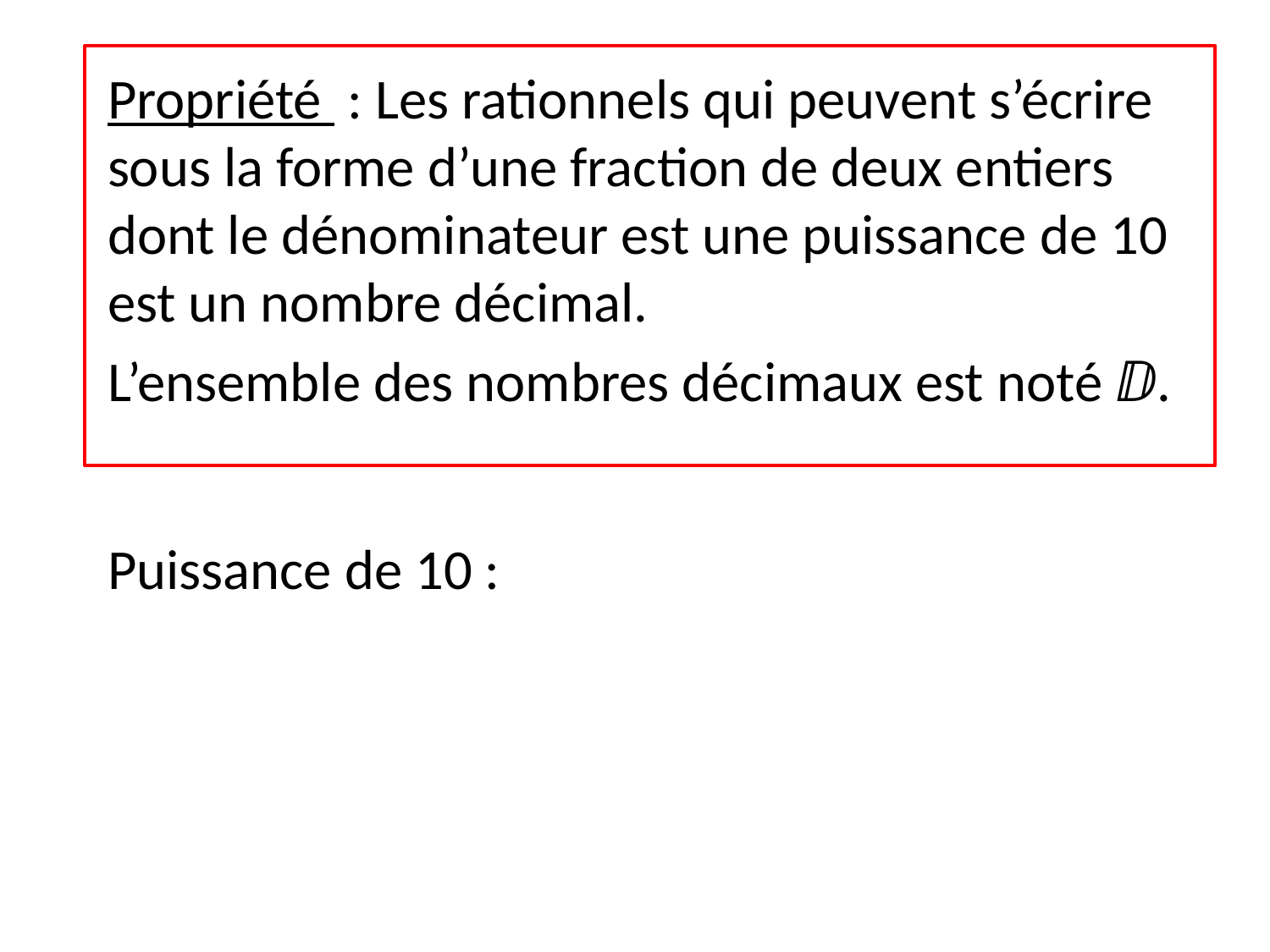

Propriété  : Les rationnels qui peuvent s’écrire sous la forme d’une fraction de deux entiers dont le dénominateur est une puissance de 10 est un nombre décimal.
L’ensemble des nombres décimaux est noté ⅅ.

Puissance de 10 :